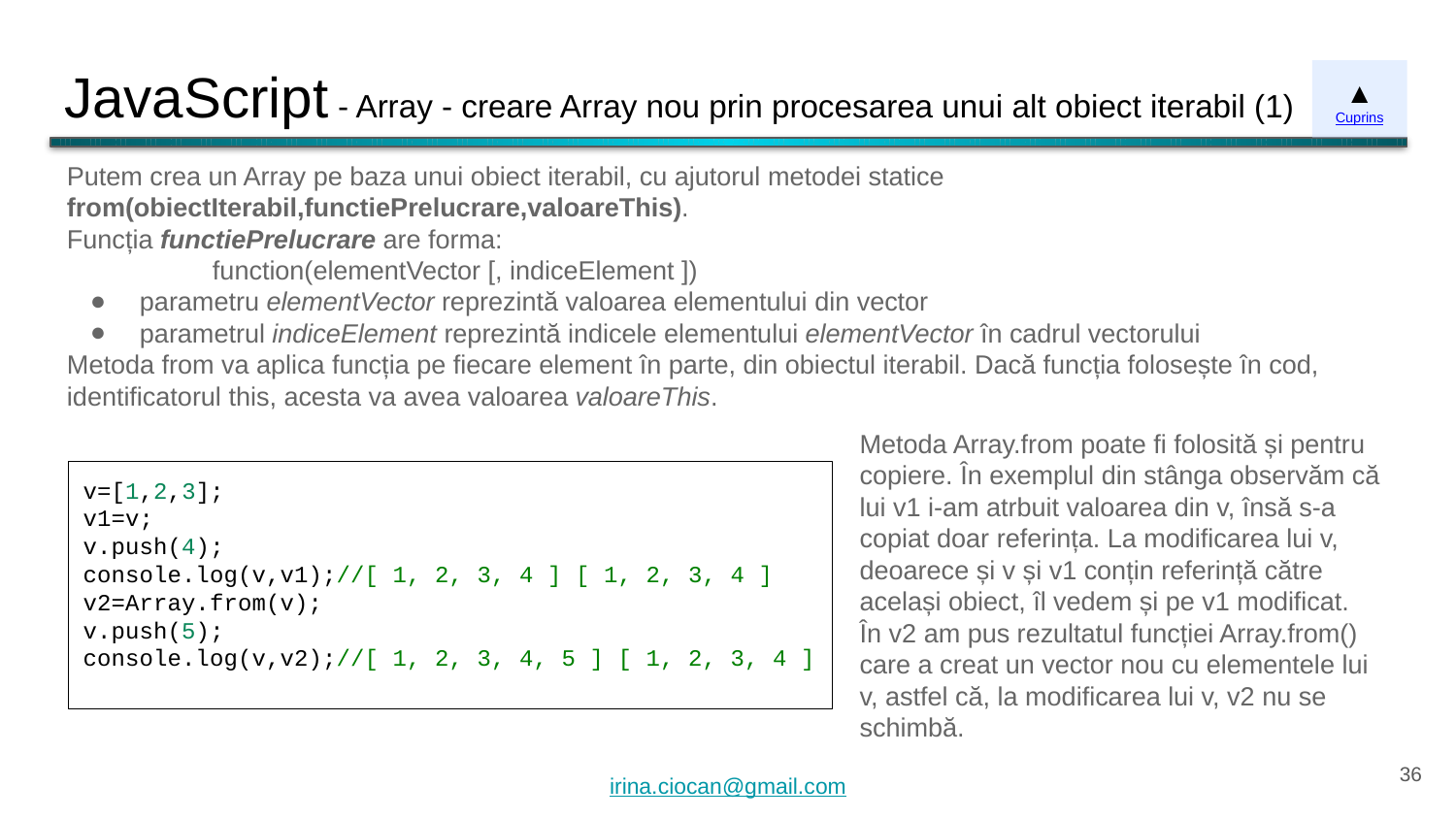

# JavaScript - Array - creare Array nou prin procesarea unui alt obiect iterabil (1)
▲
Cuprins

Putem crea un Array pe baza unui obiect iterabil, cu ajutorul metodei statice
from(obiectIterabil,functiePrelucrare,valoareThis).
Funcția functiePrelucrare are forma:
	function(elementVector [, indiceElement ])
parametru elementVector reprezintă valoarea elementului din vector
parametrul indiceElement reprezintă indicele elementului elementVector în cadrul vectorului
Metoda from va aplica funcția pe fiecare element în parte, din obiectul iterabil. Dacă funcția folosește în cod, identificatorul this, acesta va avea valoarea valoareThis.

Metoda Array.from poate fi folosită și pentru copiere. În exemplul din stânga observăm că lui v1 i-am atrbuit valoarea din v, însă s-a copiat doar referința. La modificarea lui v, deoarece și v și v1 conțin referință către același obiect, îl vedem și pe v1 modificat.
În v2 am pus rezultatul funcției Array.from() care a creat un vector nou cu elementele lui v, astfel că, la modificarea lui v, v2 nu se schimbă.
v=[1,2,3];
v1=v;
v.push(4);
console.log(v,v1);//[ 1, 2, 3, 4 ] [ 1, 2, 3, 4 ]
v2=Array.from(v);
v.push(5);
console.log(v,v2);//[ 1, 2, 3, 4, 5 ] [ 1, 2, 3, 4 ]

36
irina.ciocan@gmail.com